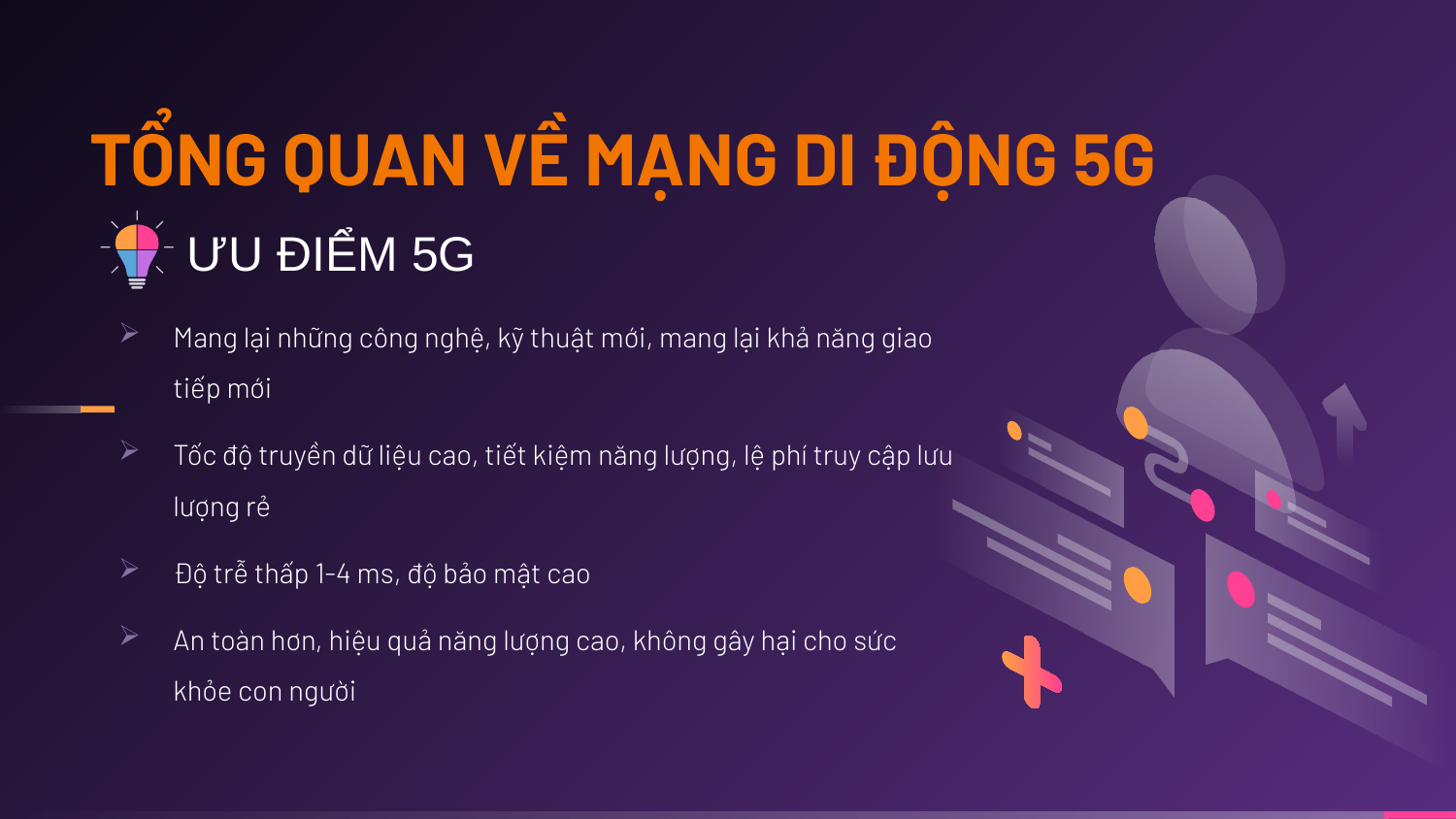

# TỔNG QUAN VỀ MẠNG DI ĐỘNG 5G

ƯU ĐIỂM 5G
Mang lại những công nghệ, kỹ thuật mới, mang lại khả năng giao tiếp mới
Tốc độ truyền dữ liệu cao, tiết kiệm năng lượng, lệ phí truy cập lưu lượng rẻ
Độ trễ thấp 1-4 ms, độ bảo mật cao
An toàn hơn, hiệu quả năng lượng cao, không gây hại cho sức khỏe con người